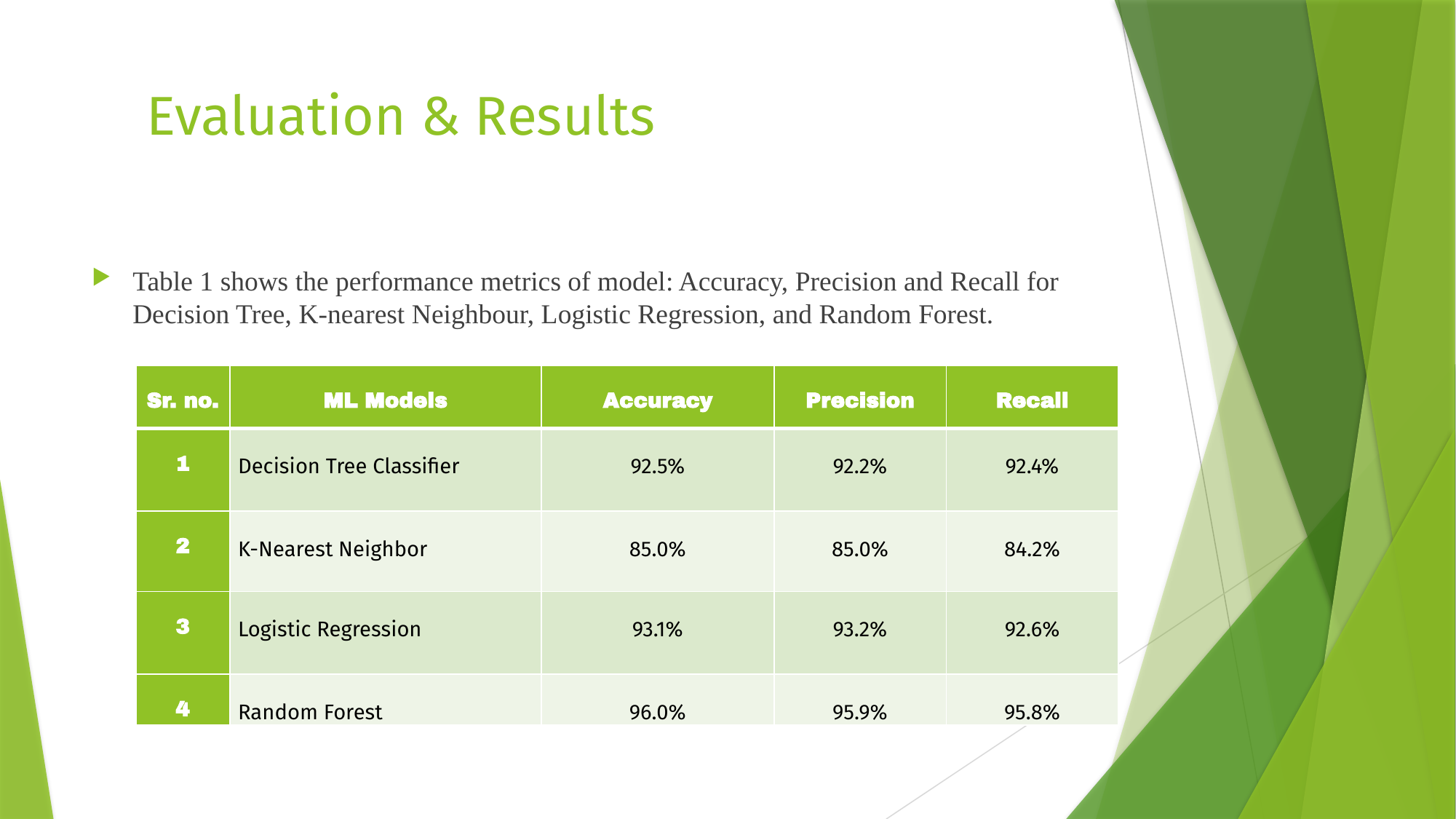

# Evaluation & Results
Table 1 shows the performance metrics of model: Accuracy, Precision and Recall for Decision Tree, K-nearest Neighbour, Logistic Regression, and Random Forest.

| Sr. no. | ML Models | Accuracy | Precision | Recall |
| --- | --- | --- | --- | --- |
| 1 | Decision Tree Classifier | 92.5% | 92.2% | 92.4% |
| 2 | K-Nearest Neighbor | 85.0% | 85.0% | 84.2% |
| 3 | Logistic Regression | 93.1% | 93.2% | 92.6% |
| 4 | Random Forest | 96.0% | 95.9% | 95.8% |